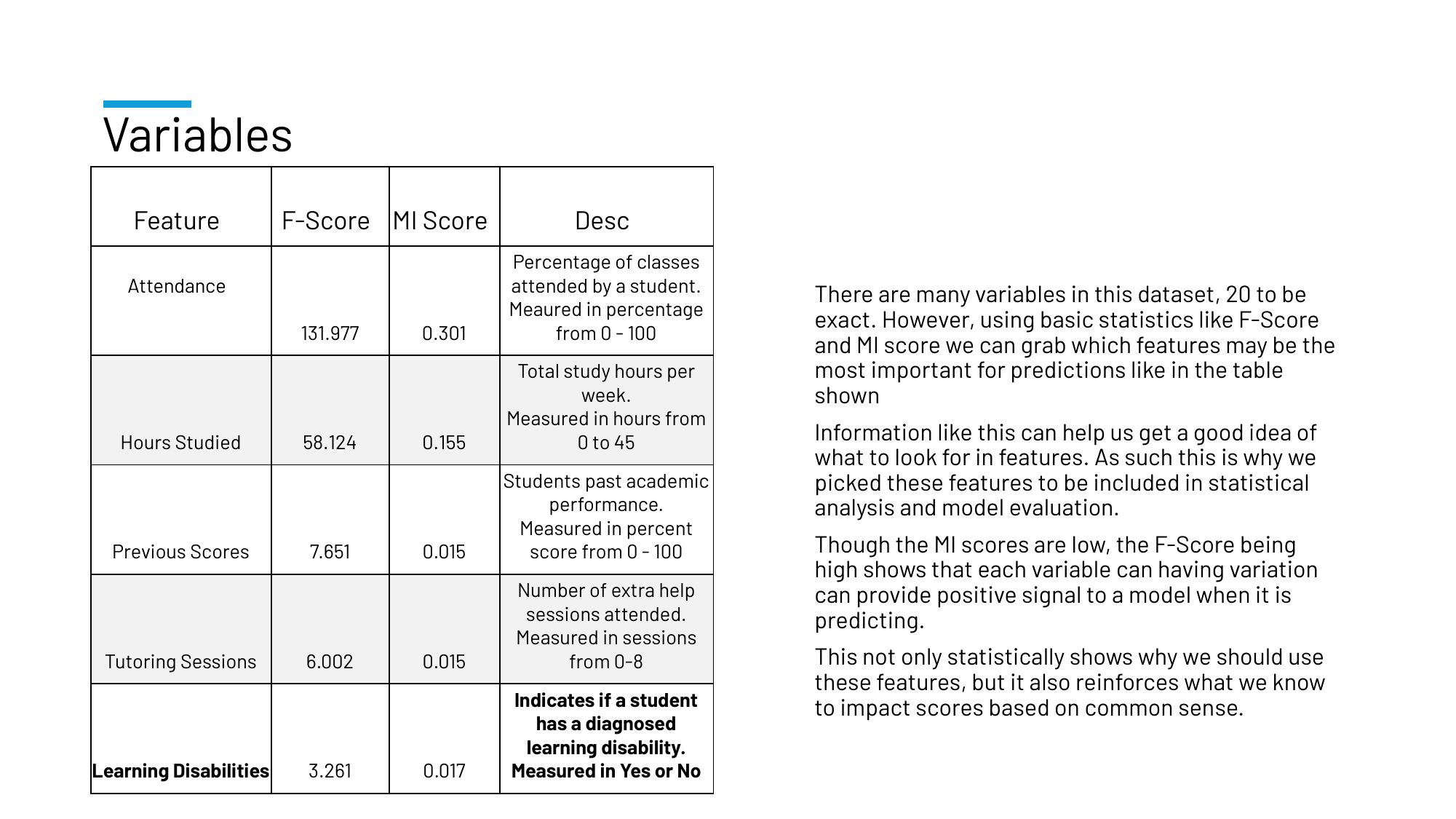

# Variables
| Feature | F-Score | MI Score | Desc |
| --- | --- | --- | --- |
| Attendance | 131.977 | 0.301 | Percentage of classes attended by a student. Meaured in percentage from 0 - 100 |
| Hours Studied | 58.124 | 0.155 | Total study hours per week. Measured in hours from 0 to 45 |
| Previous Scores | 7.651 | 0.015 | Students past academic performance. Measured in percent score from 0 - 100 |
| Tutoring Sessions | 6.002 | 0.015 | Number of extra help sessions attended. Measured in sessions from 0-8 |
| Learning Disabilities | 3.261 | 0.017 | Indicates if a student has a diagnosed learning disability. Measured in Yes or No |
There are many variables in this dataset, 20 to be exact. However, using basic statistics like F-Score and MI score we can grab which features may be the most important for predictions like in the table shown
Information like this can help us get a good idea of what to look for in features. As such this is why we picked these features to be included in statistical analysis and model evaluation.
Though the MI scores are low, the F-Score being high shows that each variable can having variation can provide positive signal to a model when it is predicting.
This not only statistically shows why we should use these features, but it also reinforces what we know to impact scores based on common sense.